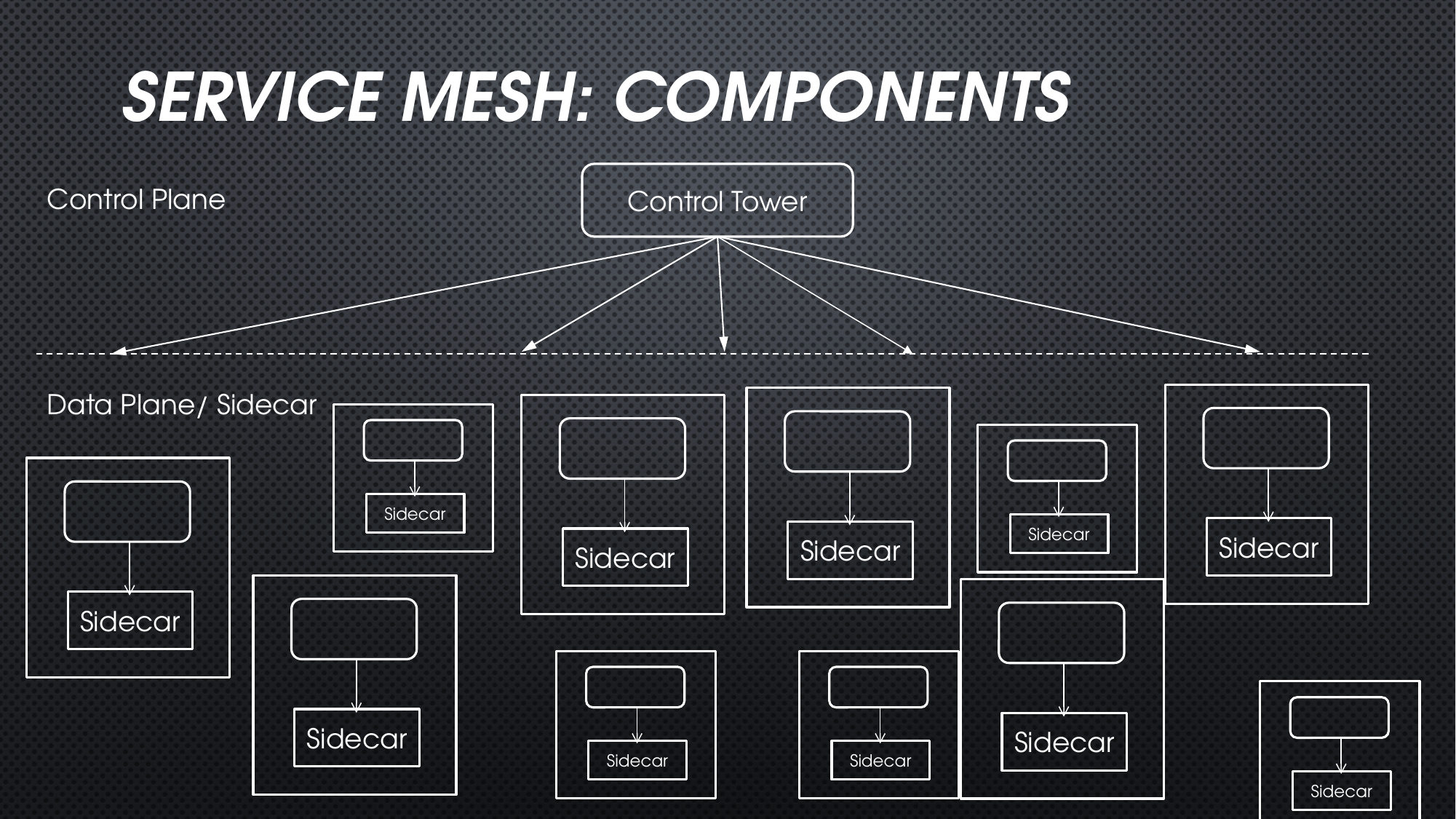

# Service Mesh: Components
Control Tower
Control Plane
Data Plane/ Sidecar

Sidecar

Sidecar

Sidecar

Sidecar

Sidecar

Sidecar

Sidecar

Sidecar

Sidecar

Sidecar

Sidecar